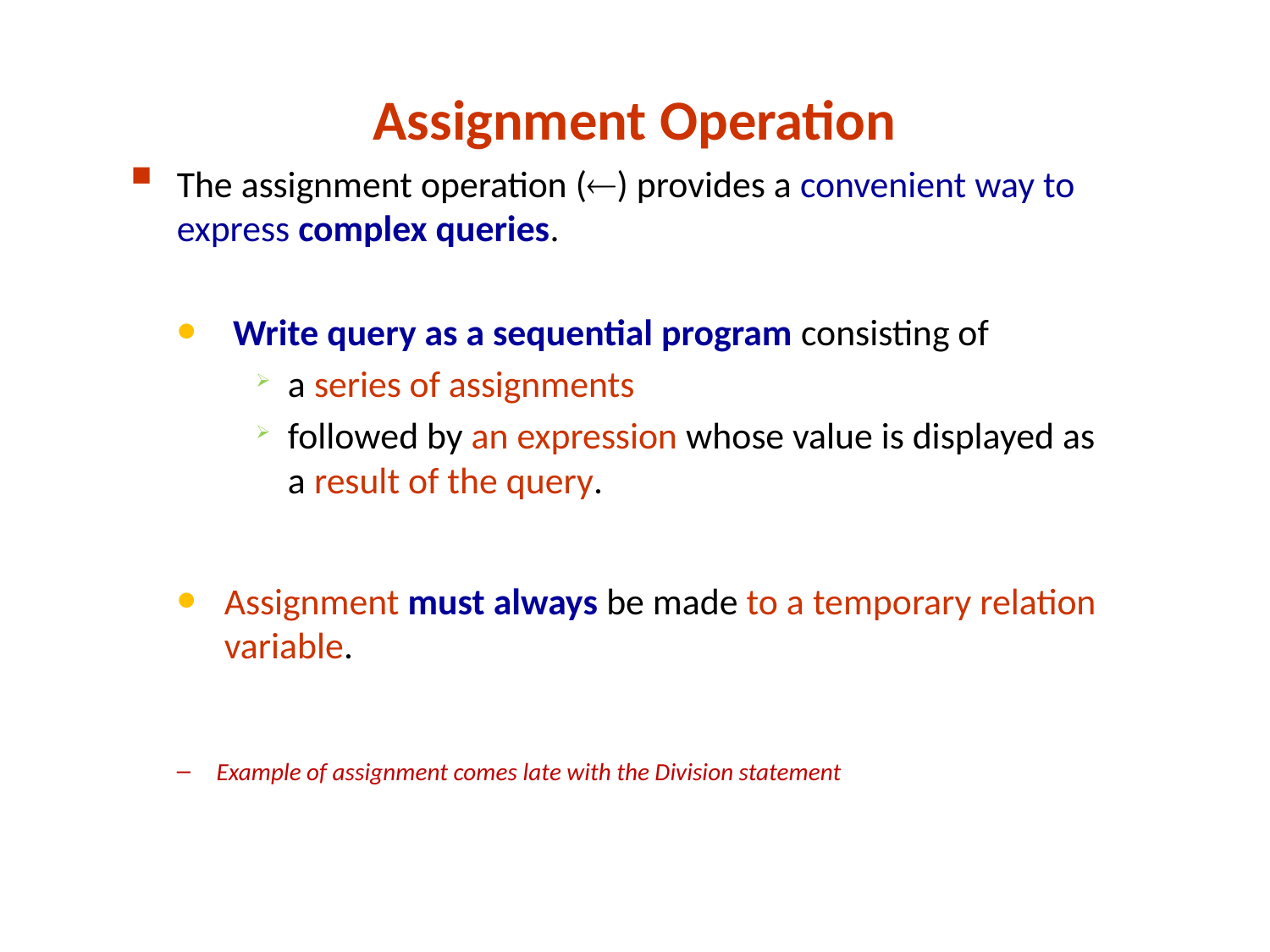

# Assignment Operation
The assignment operation (←) provides a convenient way to express complex queries.

 Write query as a sequential program consisting of
a series of assignments
followed by an expression whose value is displayed as a result of the query.

Assignment must always be made to a temporary relation variable.

Example of assignment comes late with the Division statement